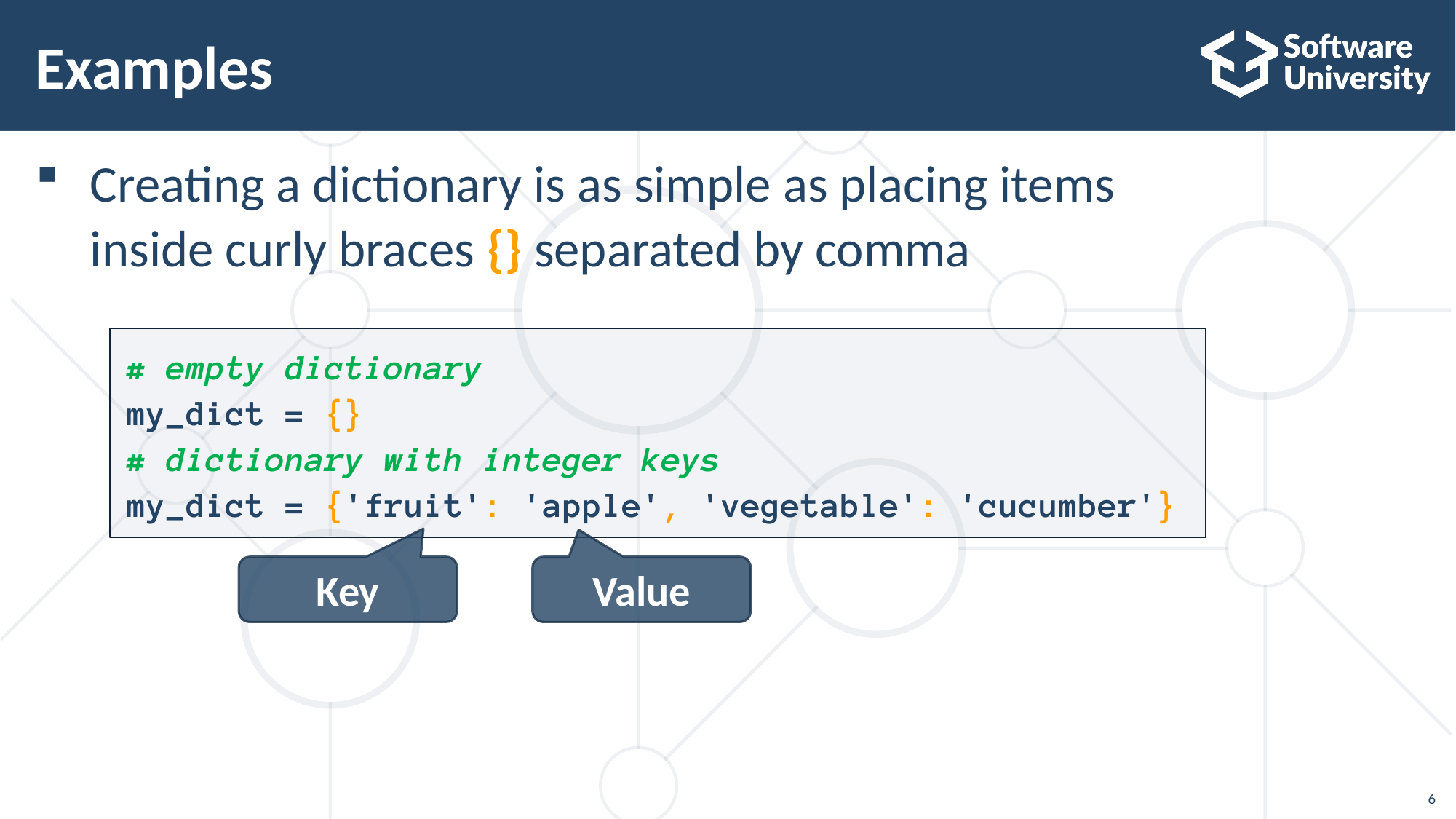

# Examples
Creating a dictionary is as simple as placing items
inside curly braces {} separated by comma
# empty dictionary
my_dict = {}
# dictionary with integer keys
my_dict = {'fruit': 'apple', 'vegetable': 'cucumber'}
Key
Value
6